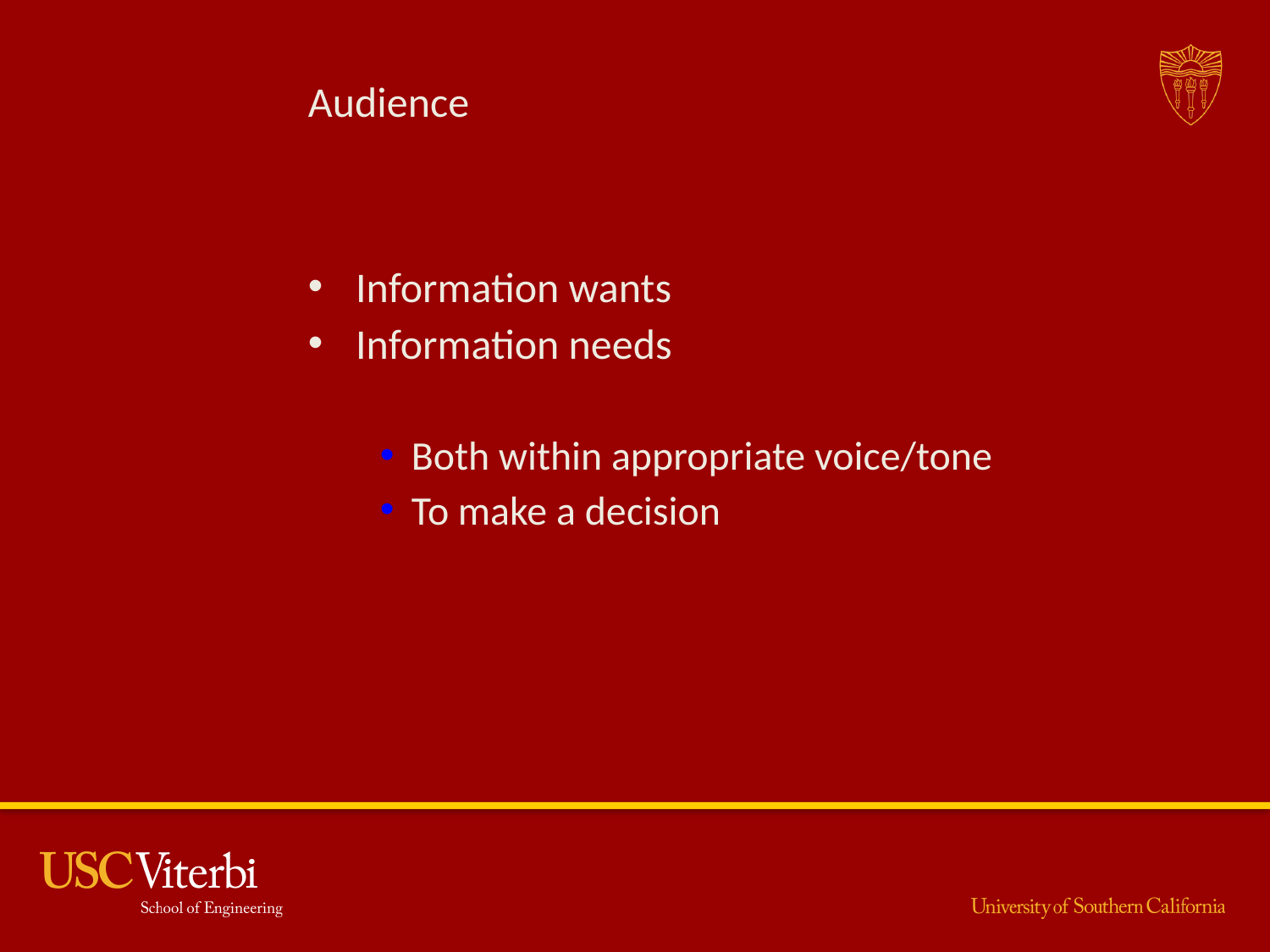

# Audience
Information wants
Information needs

Both within appropriate voice/tone
To make a decision